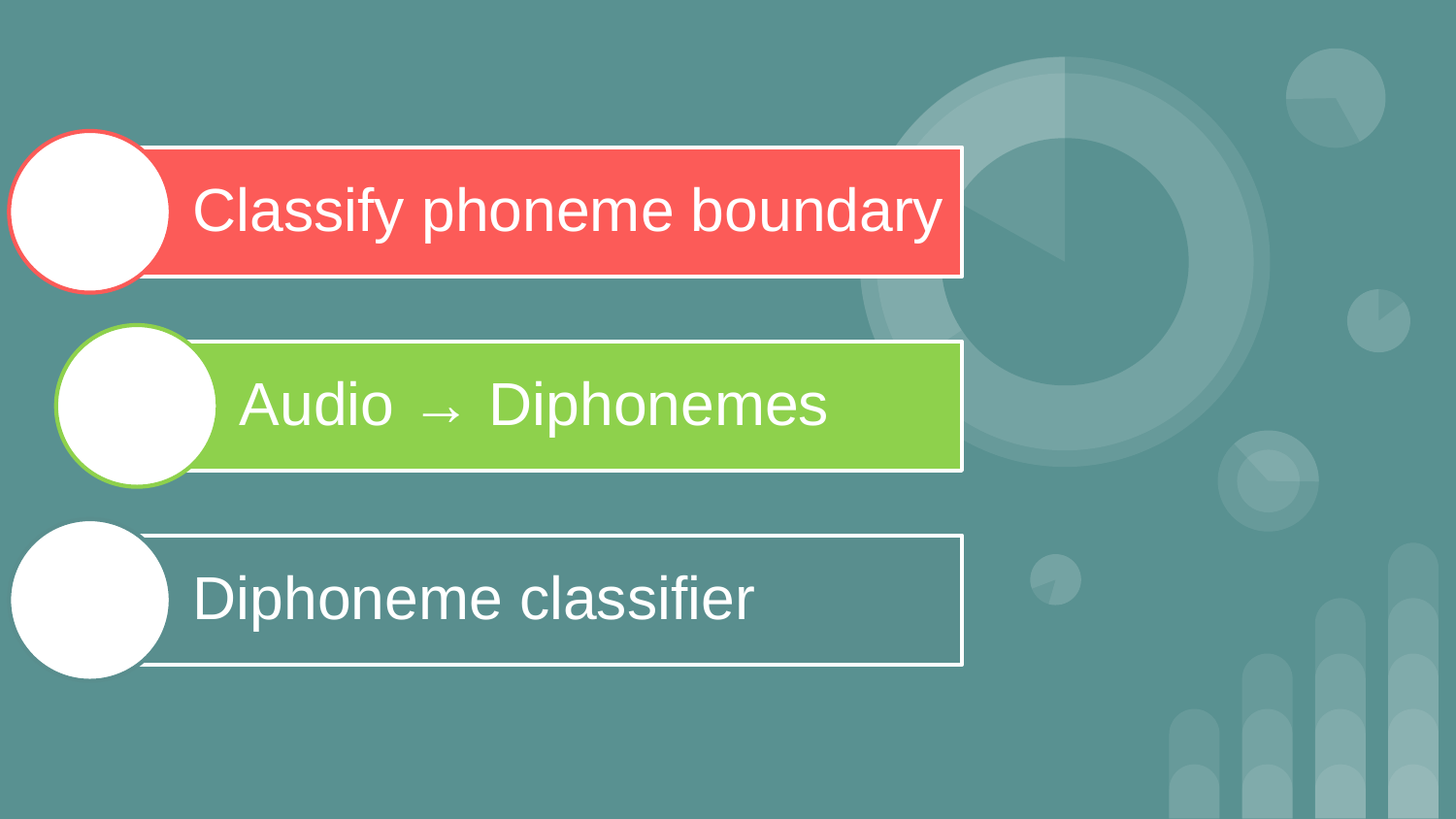

Classify phoneme boundary

Audio → Diphonemes

Diphoneme classifier
#